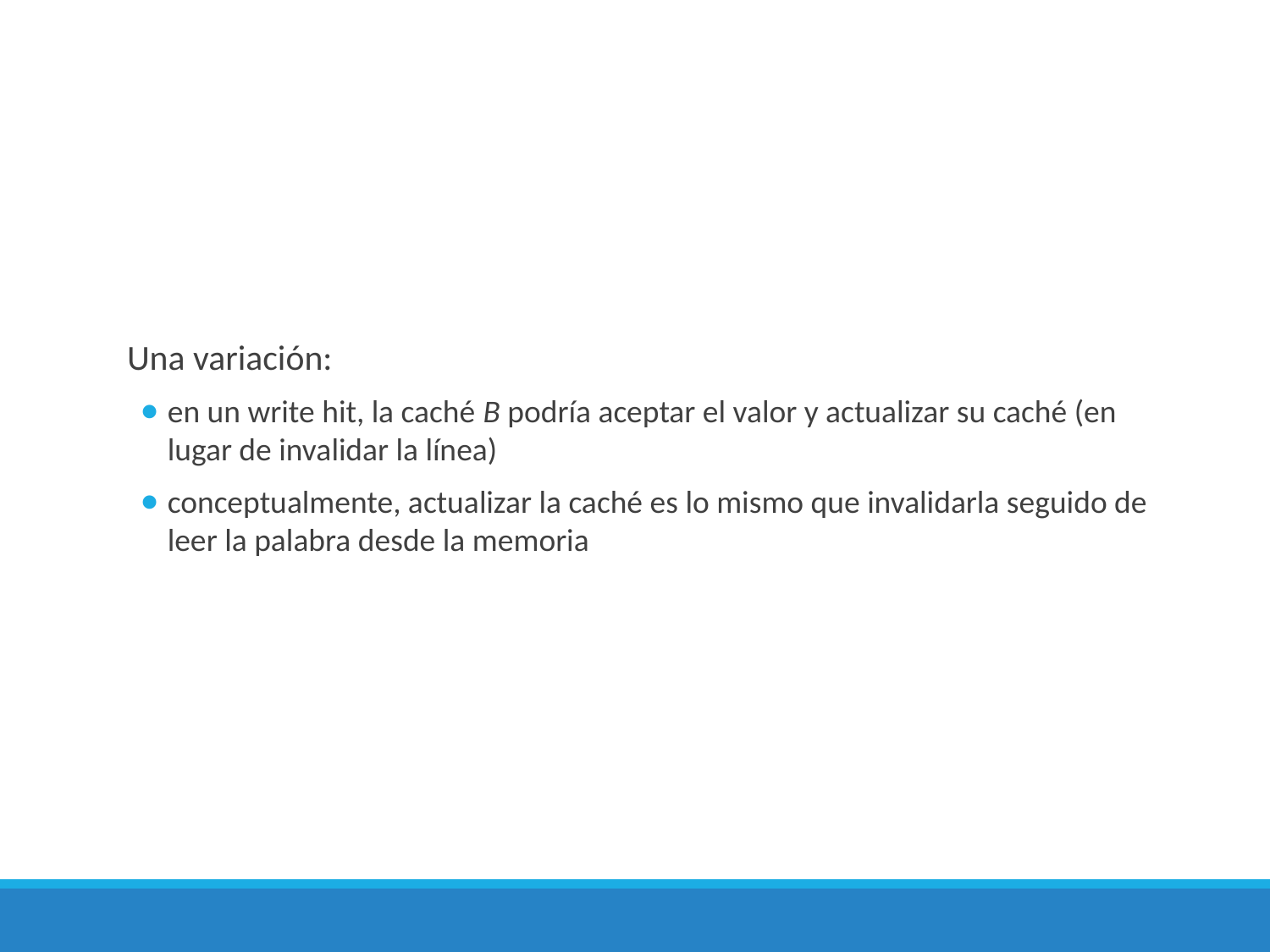

Una variación:
en un write hit, la caché B podría aceptar el valor y actualizar su caché (en lugar de invalidar la línea)
conceptualmente, actualizar la caché es lo mismo que invalidarla seguido de leer la palabra desde la memoria